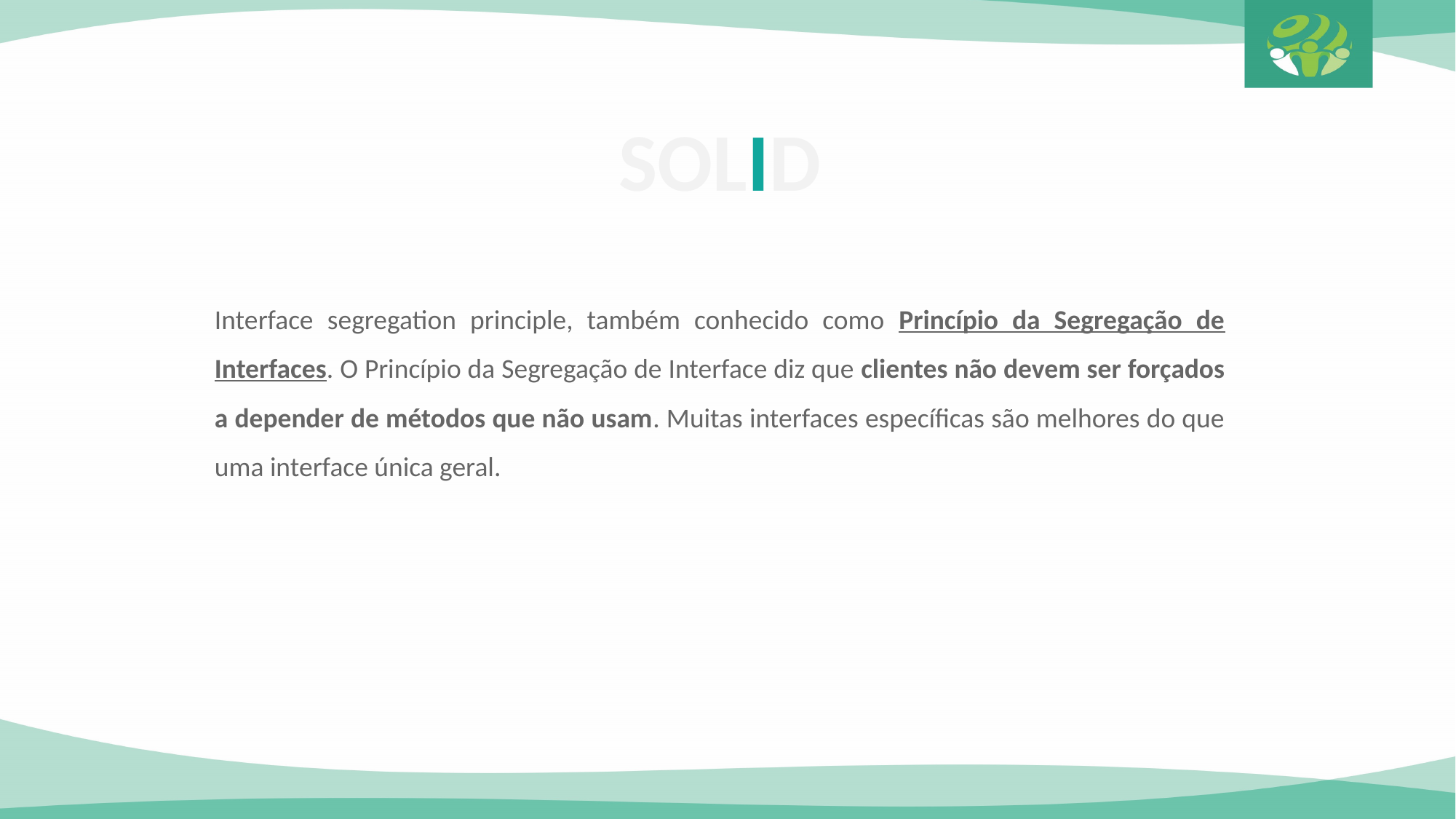

SOLID
Interface segregation principle, também conhecido como Princípio da Segregação de Interfaces. O Princípio da Segregação de Interface diz que clientes não devem ser forçados a depender de métodos que não usam. Muitas interfaces específicas são melhores do que uma interface única geral.